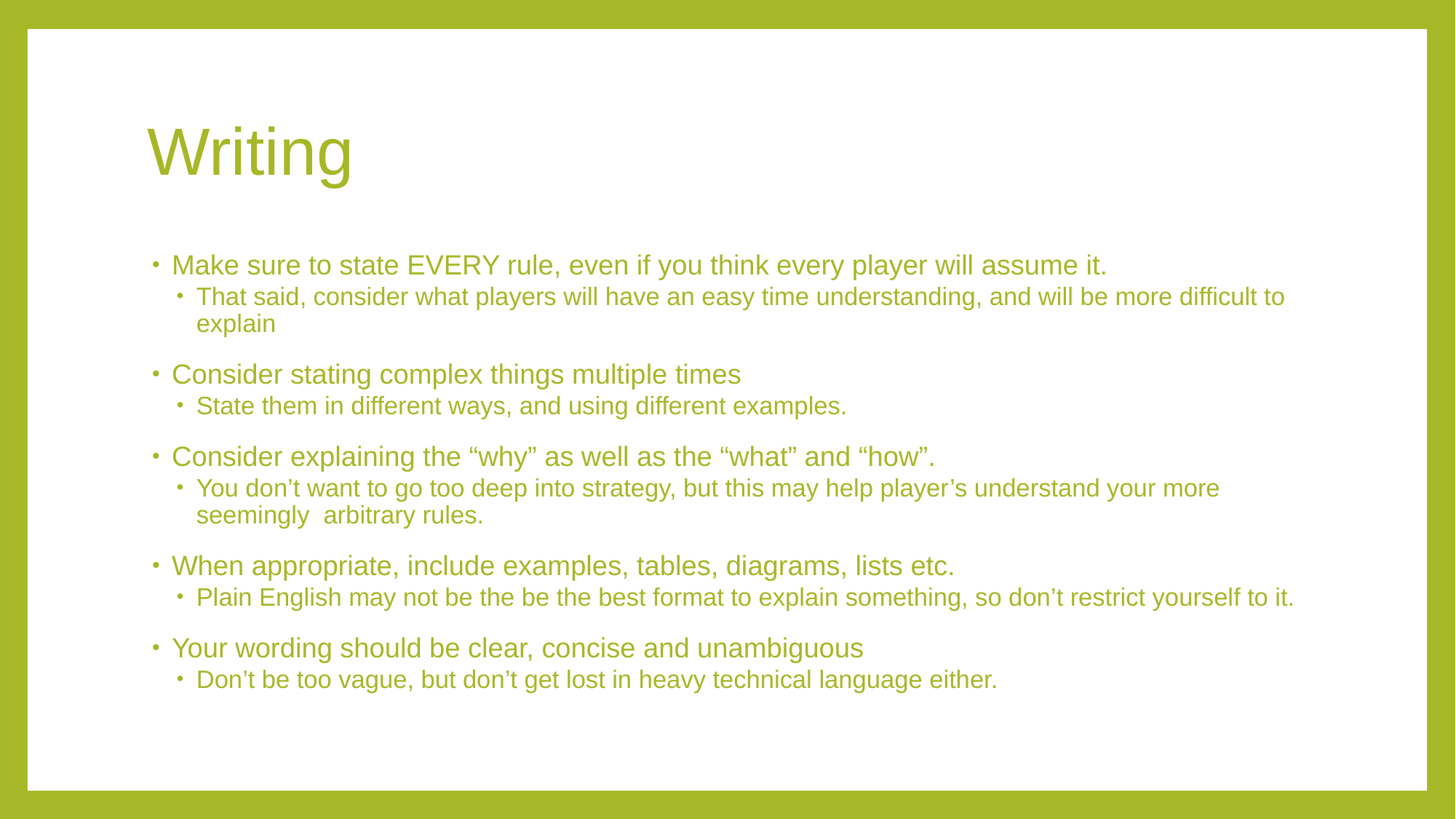

# Writing
Make sure to state EVERY rule, even if you think every player will assume it.
That said, consider what players will have an easy time understanding, and will be more difficult to explain
Consider stating complex things multiple times
State them in different ways, and using different examples.
Consider explaining the “why” as well as the “what” and “how”.
You don’t want to go too deep into strategy, but this may help player’s understand your more seemingly  arbitrary rules.
When appropriate, include examples, tables, diagrams, lists etc.
Plain English may not be the be the best format to explain something, so don’t restrict yourself to it.
Your wording should be clear, concise and unambiguous
Don’t be too vague, but don’t get lost in heavy technical language either.